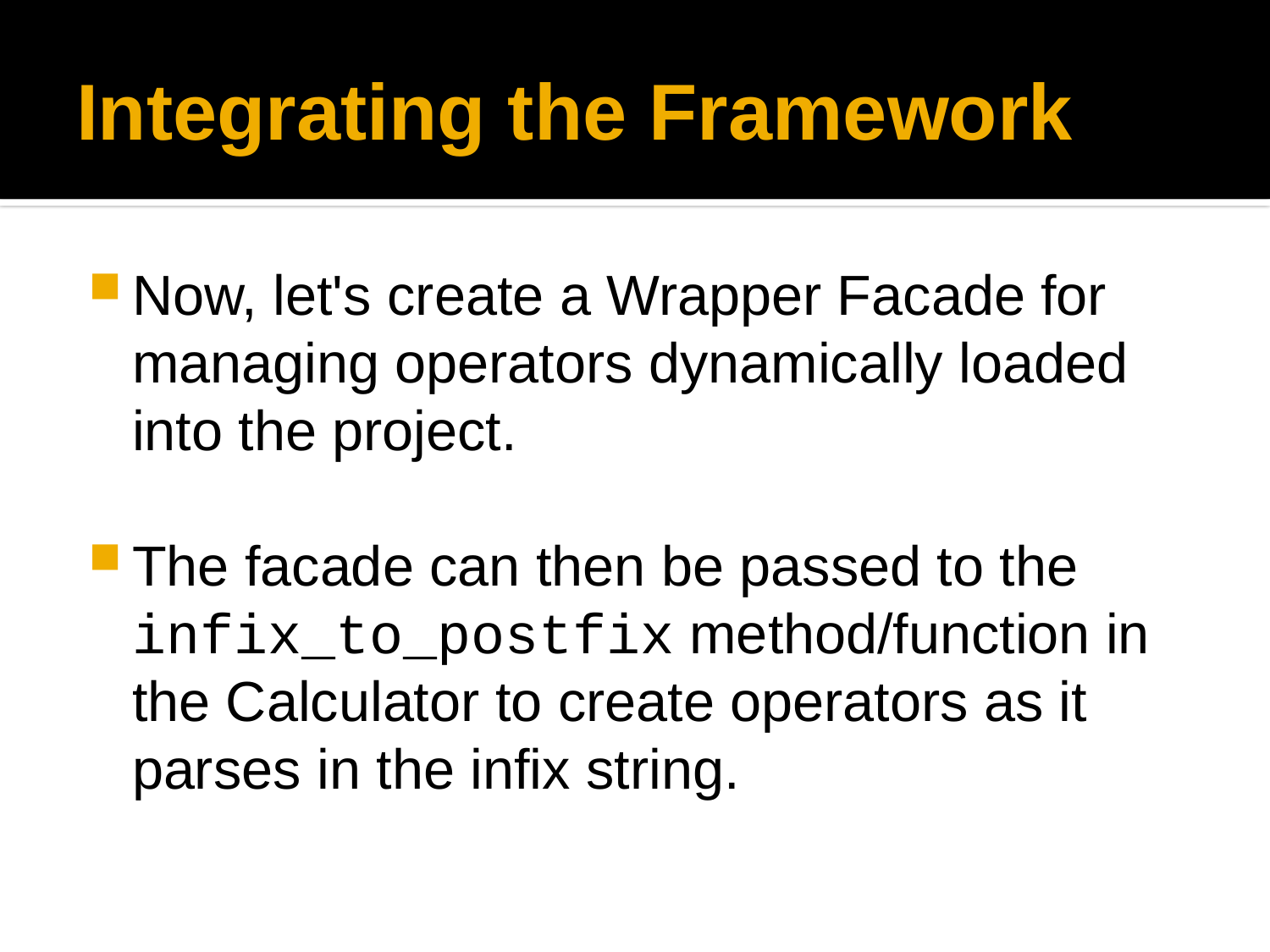

# Integrating the Framework
Now, let's create a Wrapper Facade for managing operators dynamically loaded into the project.

The facade can then be passed to the infix_to_postfix method/function in the Calculator to create operators as it parses in the infix string.